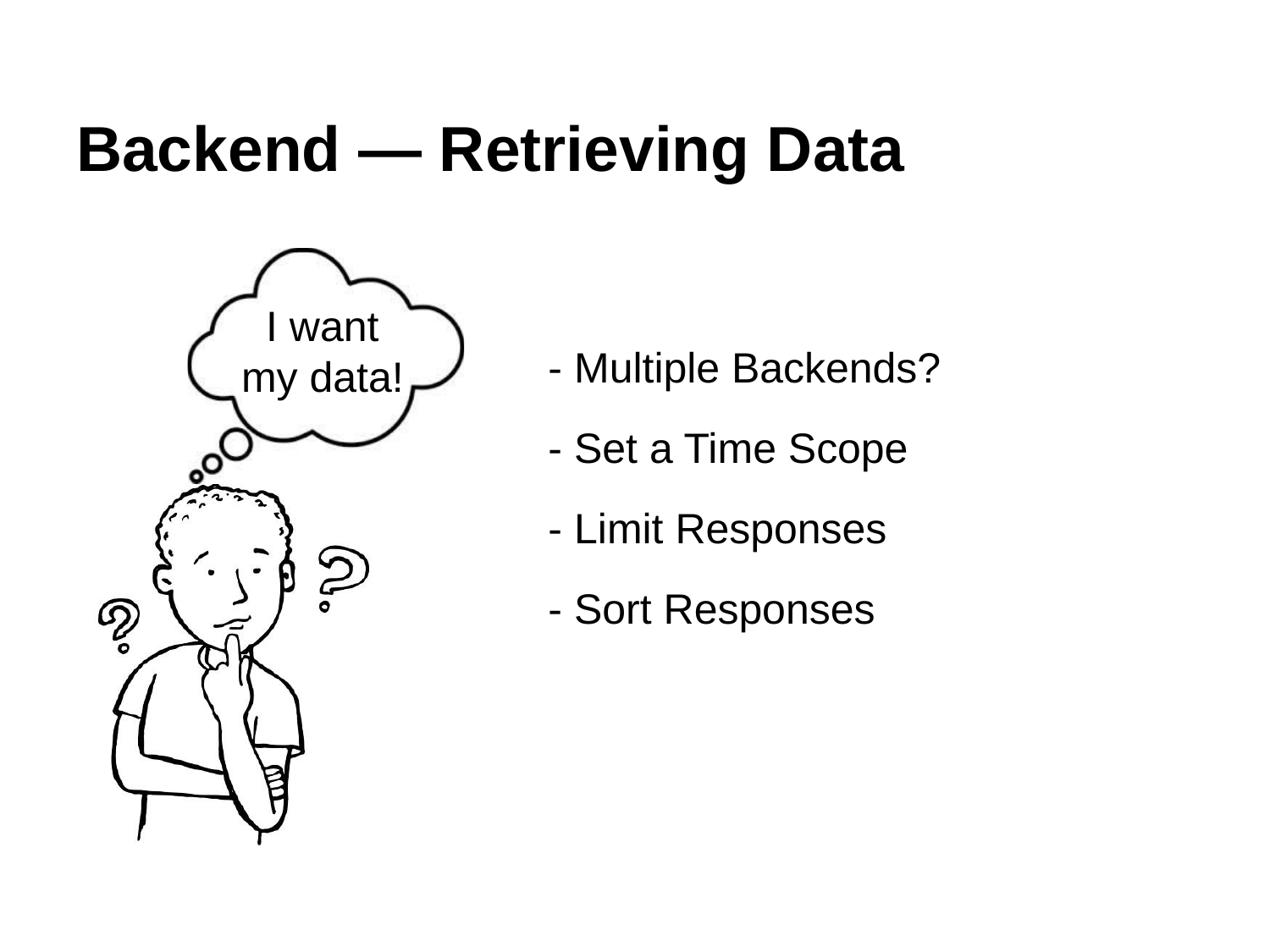

# Backend — Retrieving Data

- Multiple Backends?

- Set a Time Scope

- Limit Responses

- Sort Responses

I want
my data!